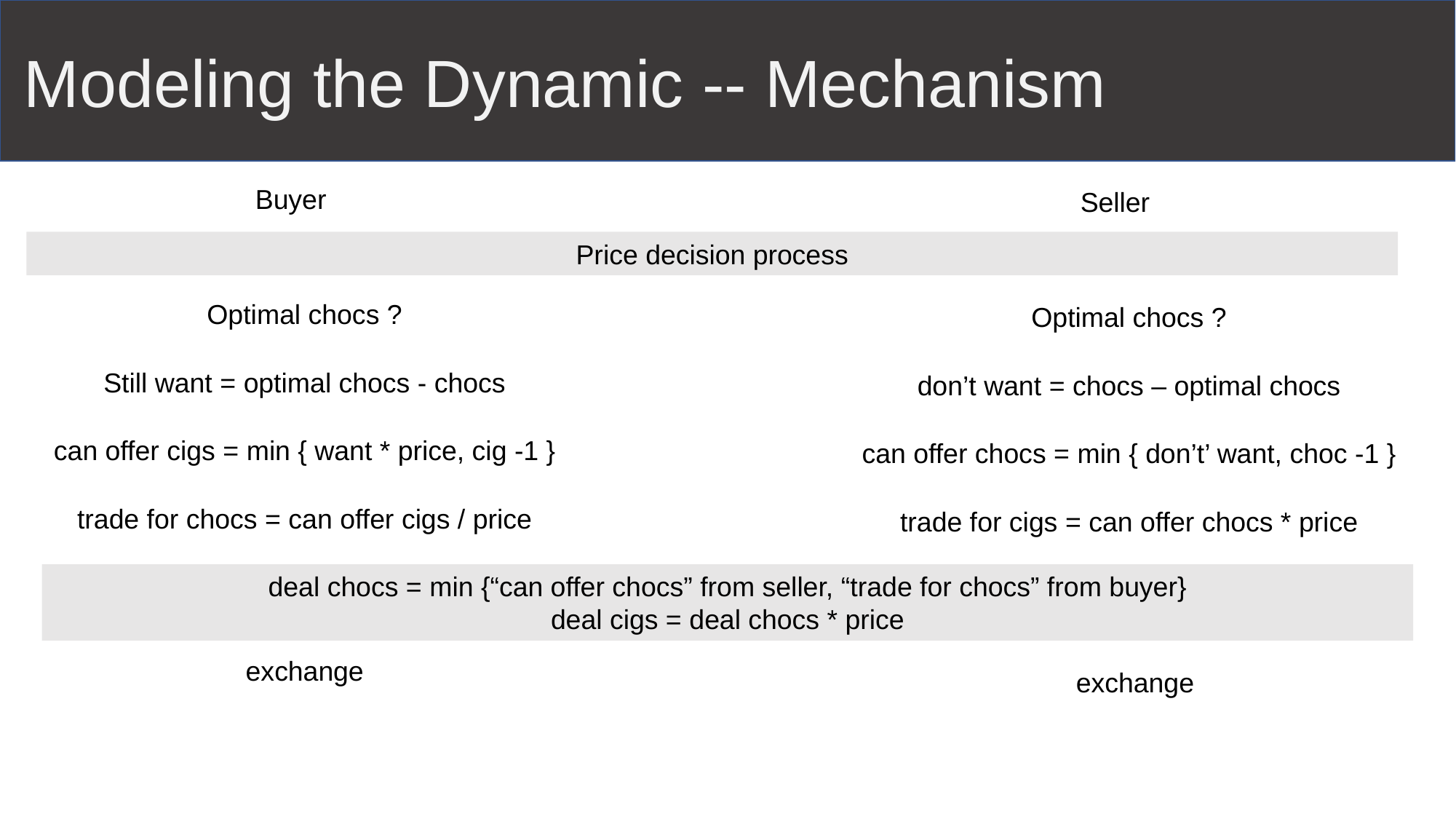

# Modeling the Dynamic -- Mechanism
Buyer
Seller
Price decision process
Optimal chocs ?
Optimal chocs ?
Still want = optimal chocs - chocs
don’t want = chocs – optimal chocs
can offer cigs = min { want * price, cig -1 }
can offer chocs = min { don’t’ want, choc -1 }
trade for chocs = can offer cigs / price
trade for cigs = can offer chocs * price
deal chocs = min {“can offer chocs” from seller, “trade for chocs” from buyer}
deal cigs = deal chocs * price
exchange
exchange